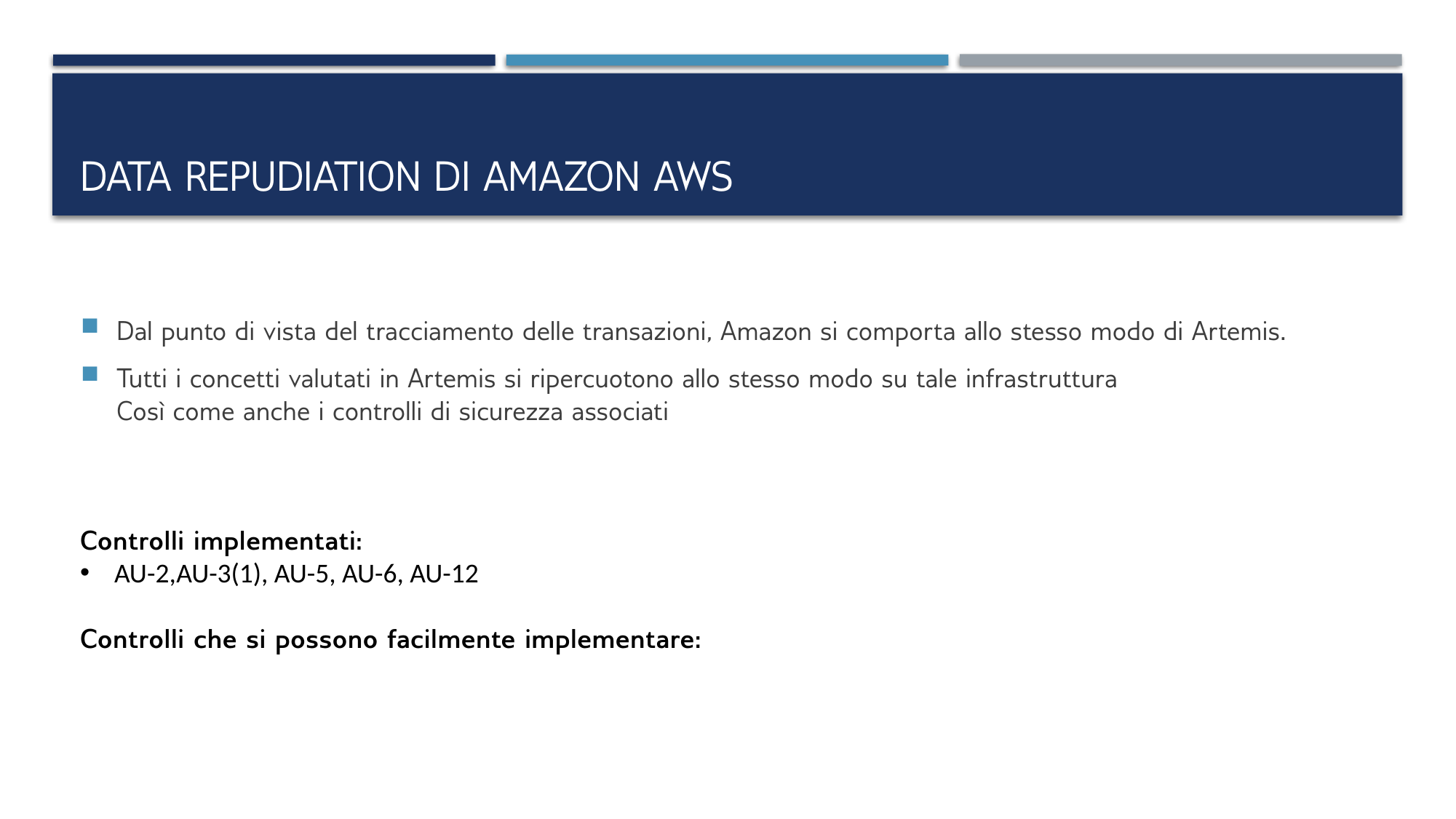

# Data repudiation di amazon aws
Dal punto di vista del tracciamento delle transazioni, Amazon si comporta allo stesso modo di Artemis.
Tutti i concetti valutati in Artemis si ripercuotono allo stesso modo su tale infrastruttura
Così come anche i controlli di sicurezza associati

Controlli implementati:
AU-2,AU-3(1), AU-5, AU-6, AU-12

Controlli che si possono facilmente implementare: